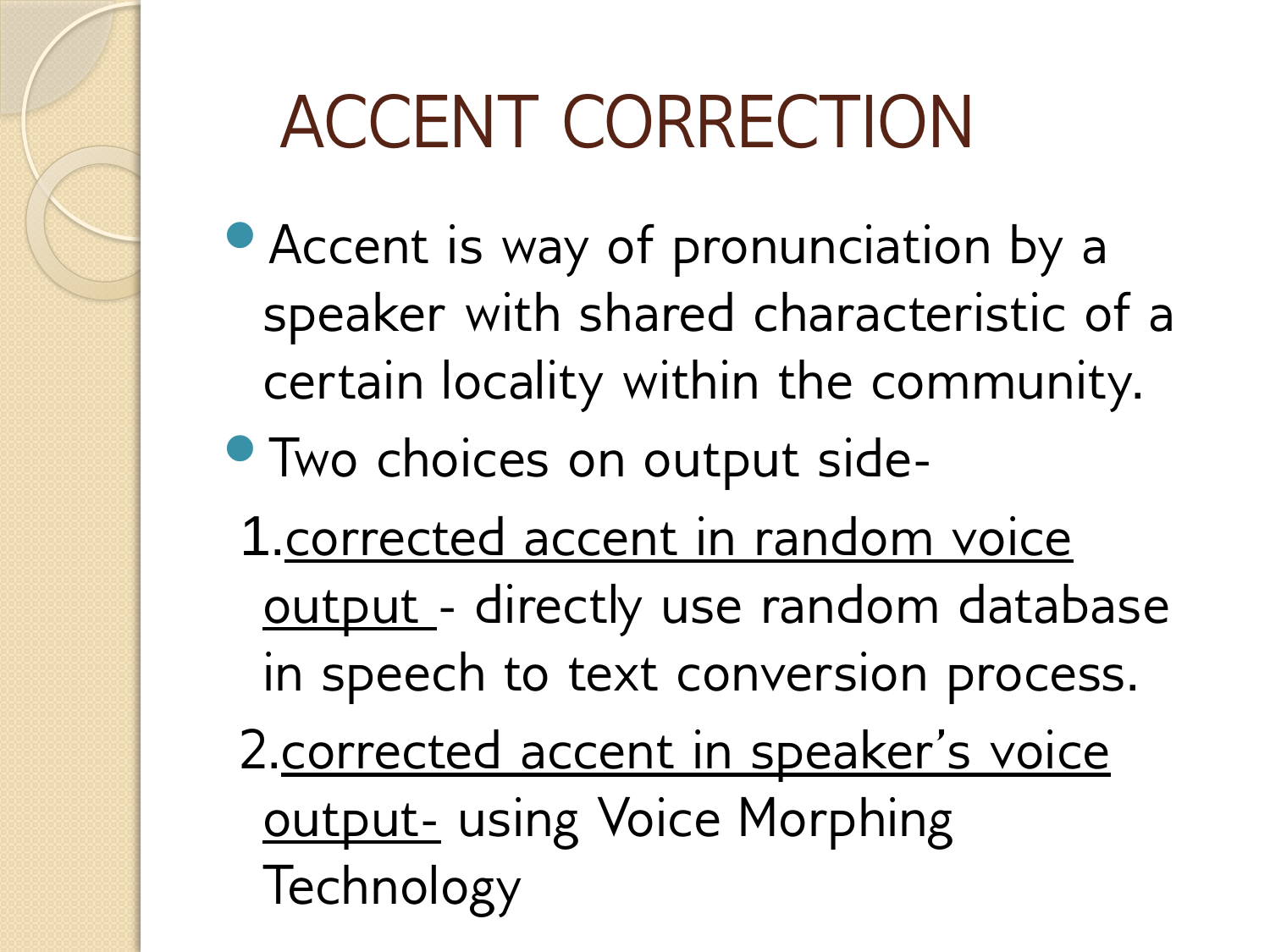

# ACCENT CORRECTION
Accent is way of pronunciation by a speaker with shared characteristic of a certain locality within the community.
Two choices on output side-
 1.corrected accent in random voice output - directly use random database in speech to text conversion process.
 2.corrected accent in speaker’s voice output- using Voice Morphing Technology